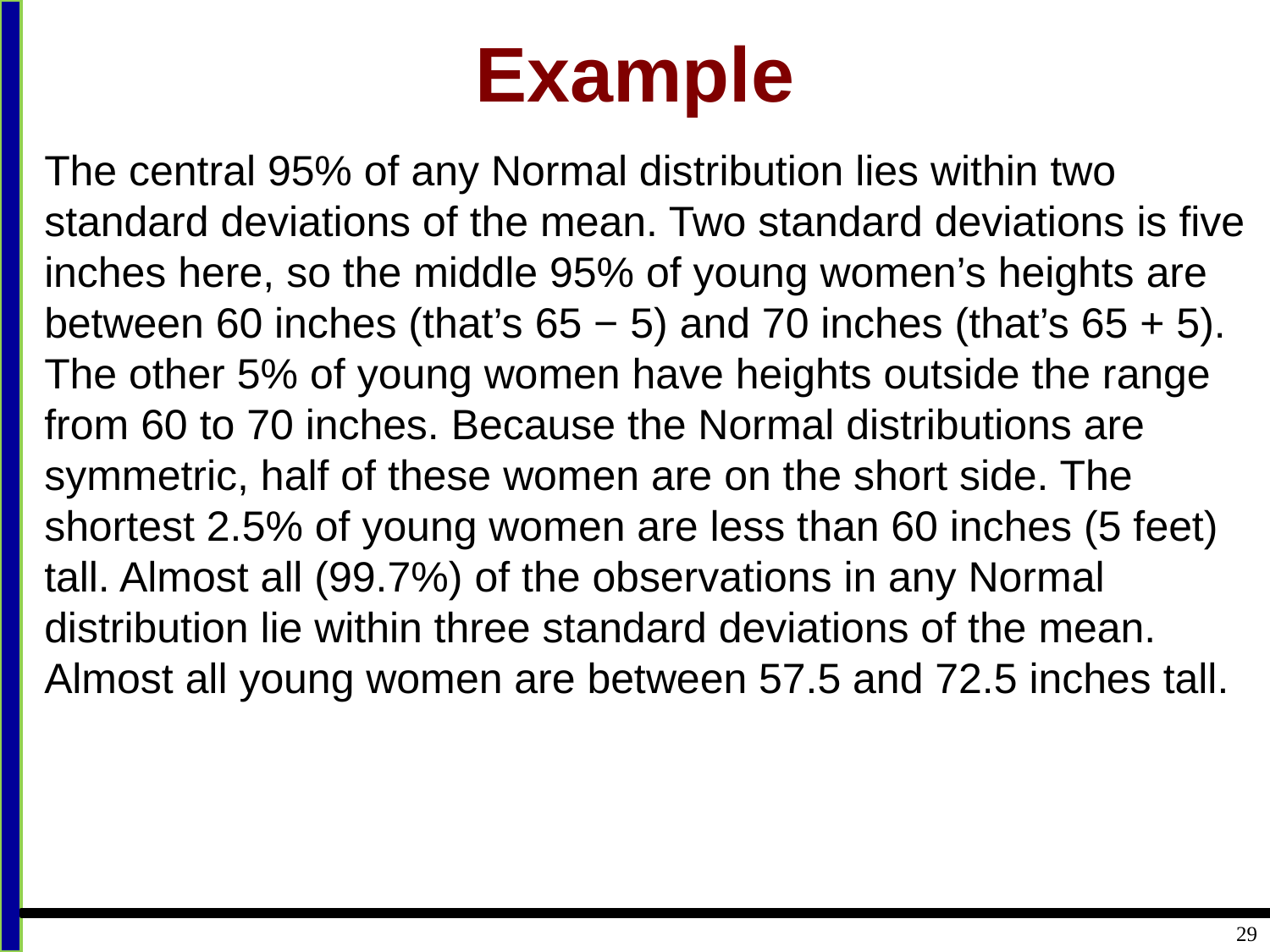

# Example
The central 95% of any Normal distribution lies within two standard deviations of the mean. Two standard deviations is five inches here, so the middle 95% of young women’s heights are between 60 inches (that’s 65 − 5) and 70 inches (that’s 65 + 5). The other 5% of young women have heights outside the range from 60 to 70 inches. Because the Normal distributions are symmetric, half of these women are on the short side. The shortest 2.5% of young women are less than 60 inches (5 feet) tall. Almost all (99.7%) of the observations in any Normal distribution lie within three standard deviations of the mean. Almost all young women are between 57.5 and 72.5 inches tall.